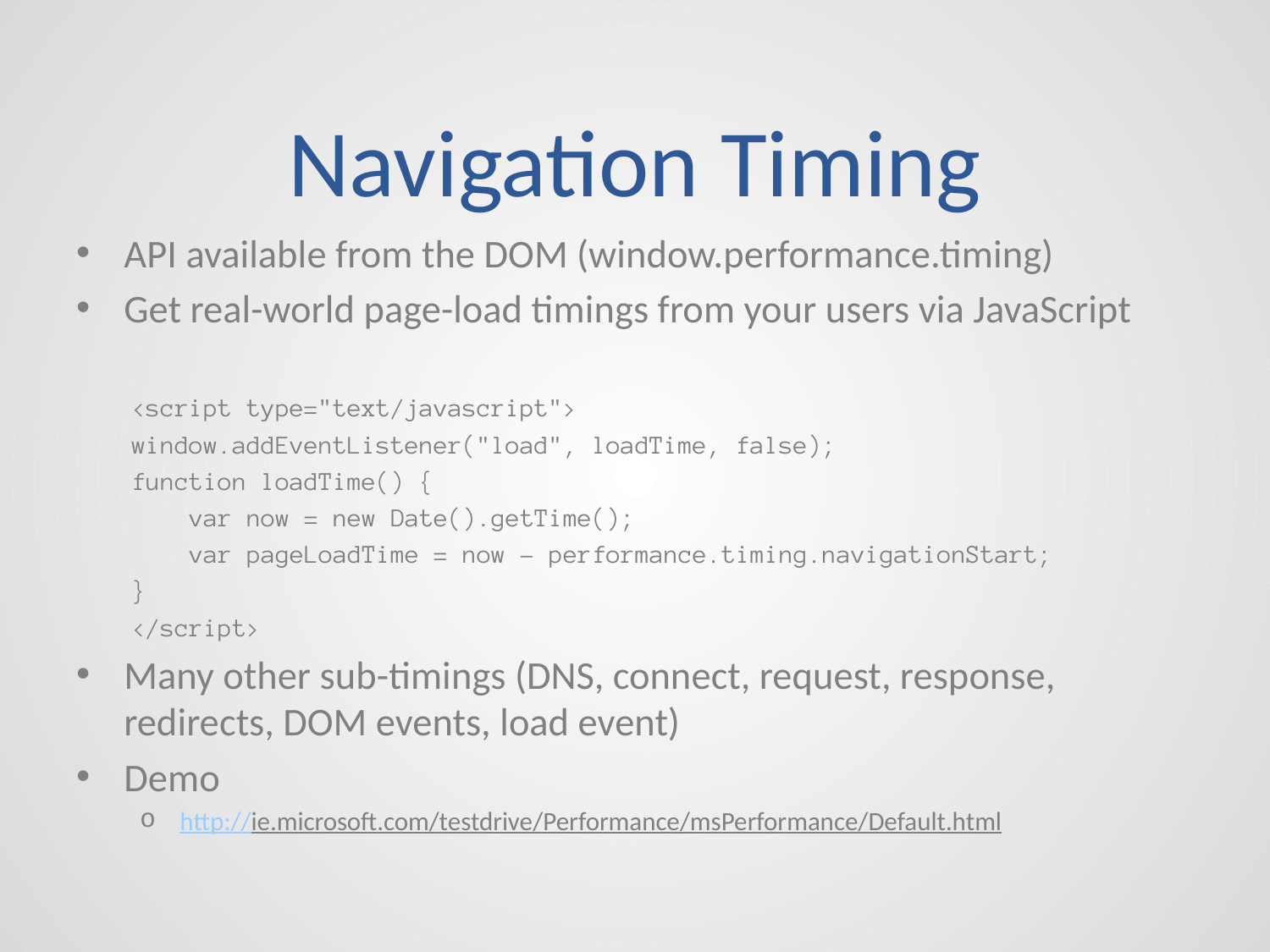

# Navigation Timing
API available from the DOM (window.performance.timing)
Get real-world page-load timings from your users via JavaScript

<script type="text/javascript">
window.addEventListener("load", loadTime, false);
function loadTime() {
    var now = new Date().getTime();
    var pageLoadTime = now - performance.timing.navigationStart;
}
</script>
Many other sub-timings (DNS, connect, request, response, redirects, DOM events, load event)
Demo
http://ie.microsoft.com/testdrive/Performance/msPerformance/Default.html